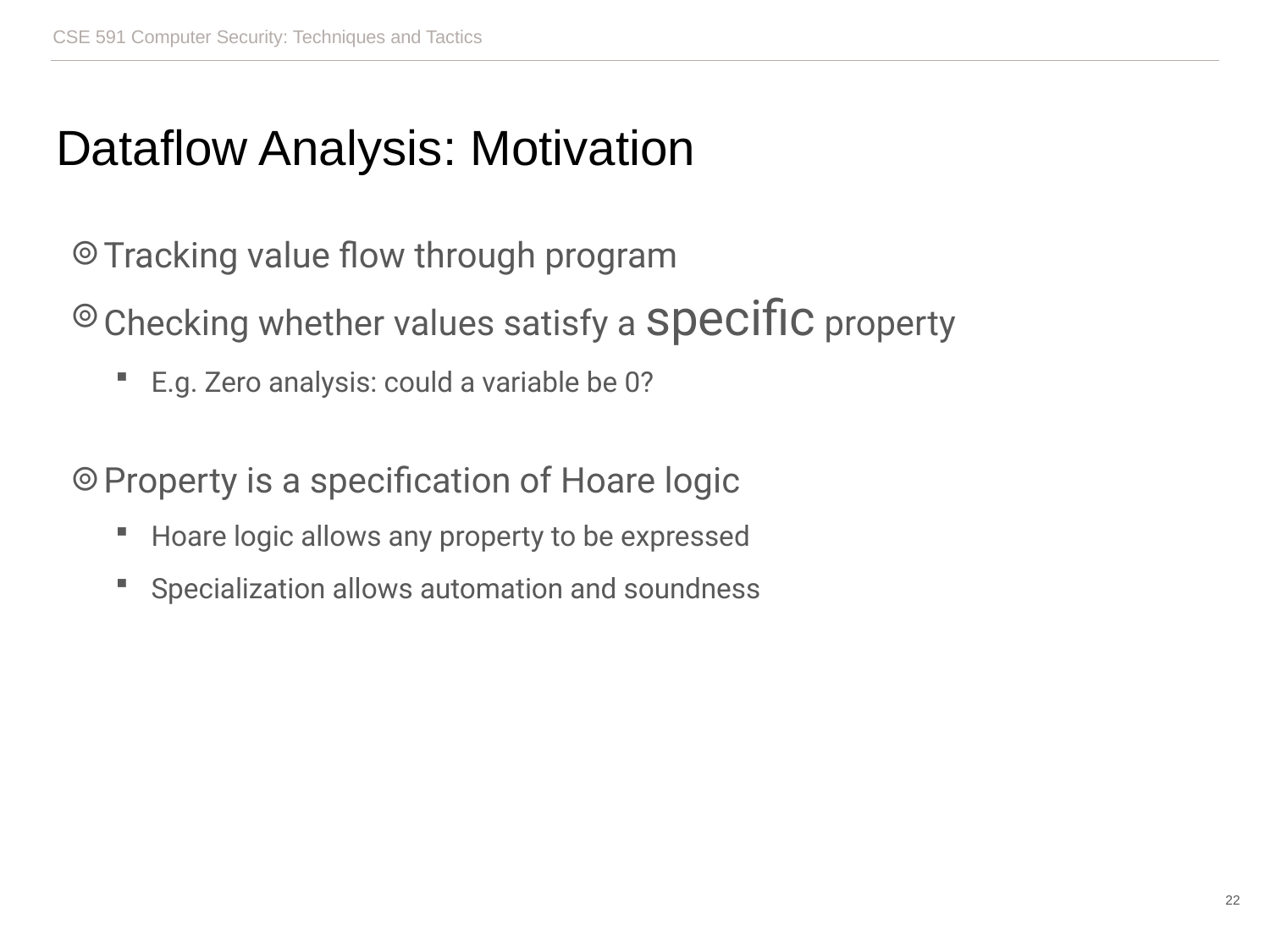

# Dataflow Analysis: Motivation
Tracking value flow through program
Checking whether values satisfy a specific property
E.g. Zero analysis: could a variable be 0?

Property is a specification of Hoare logic
Hoare logic allows any property to be expressed
Specialization allows automation and soundness
22